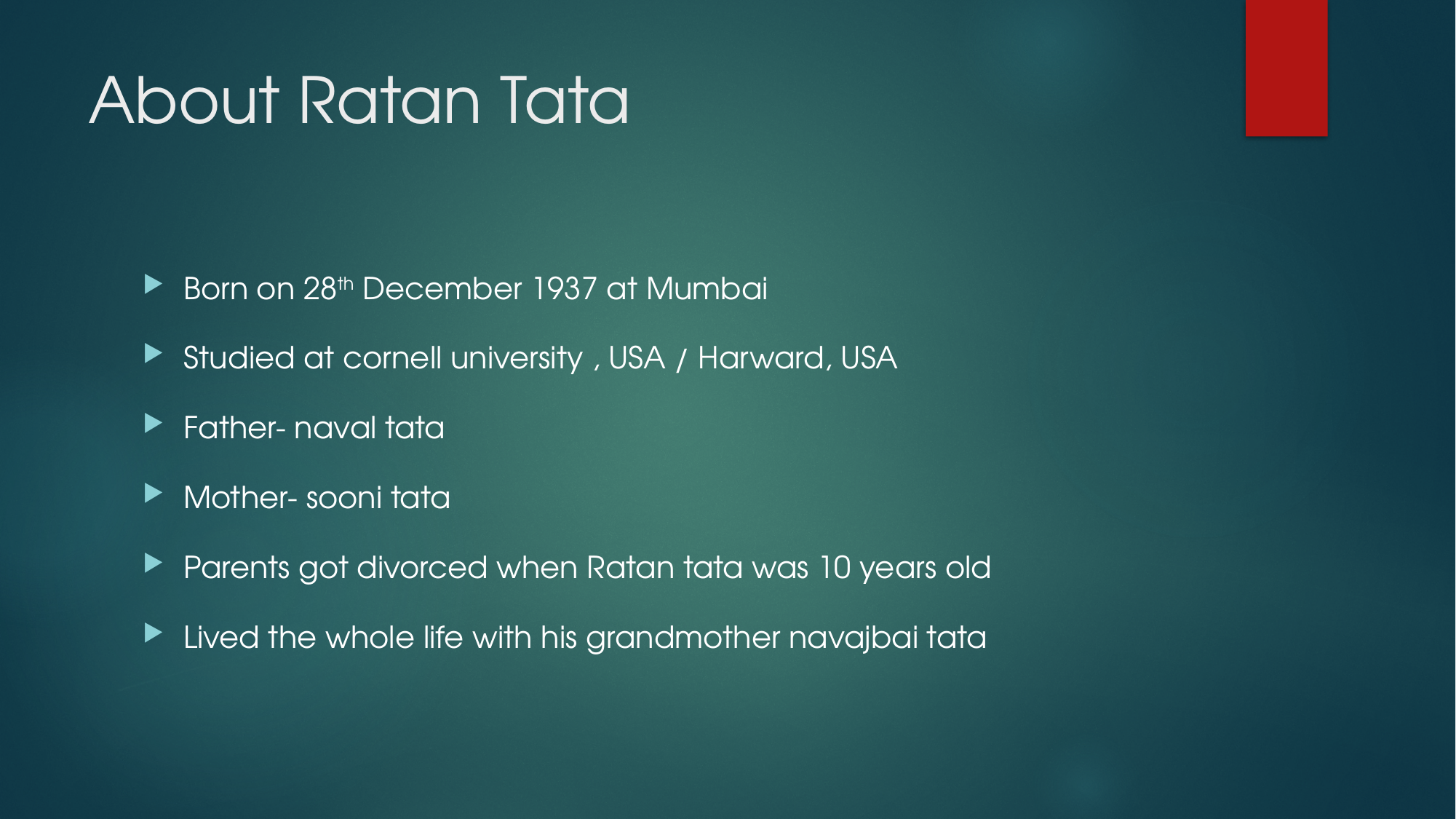

# About Ratan Tata
Born on 28th December 1937 at Mumbai
Studied at cornell university , USA / Harward, USA
Father- naval tata
Mother- sooni tata
Parents got divorced when Ratan tata was 10 years old
Lived the whole life with his grandmother navajbai tata